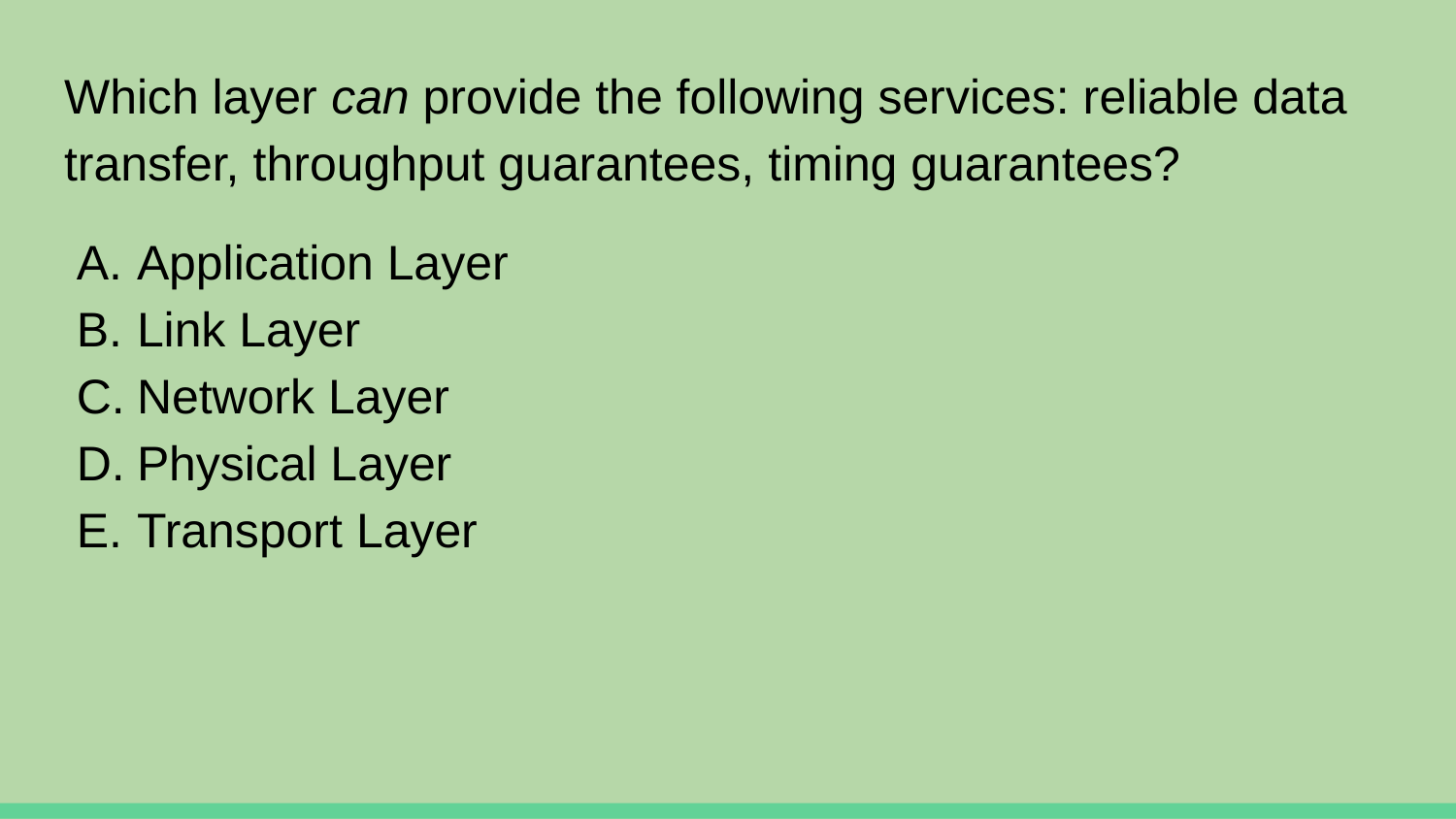

Which layer can provide the following services: reliable data transfer, throughput guarantees, timing guarantees?
Application Layer
Link Layer
Network Layer
Physical Layer
Transport Layer